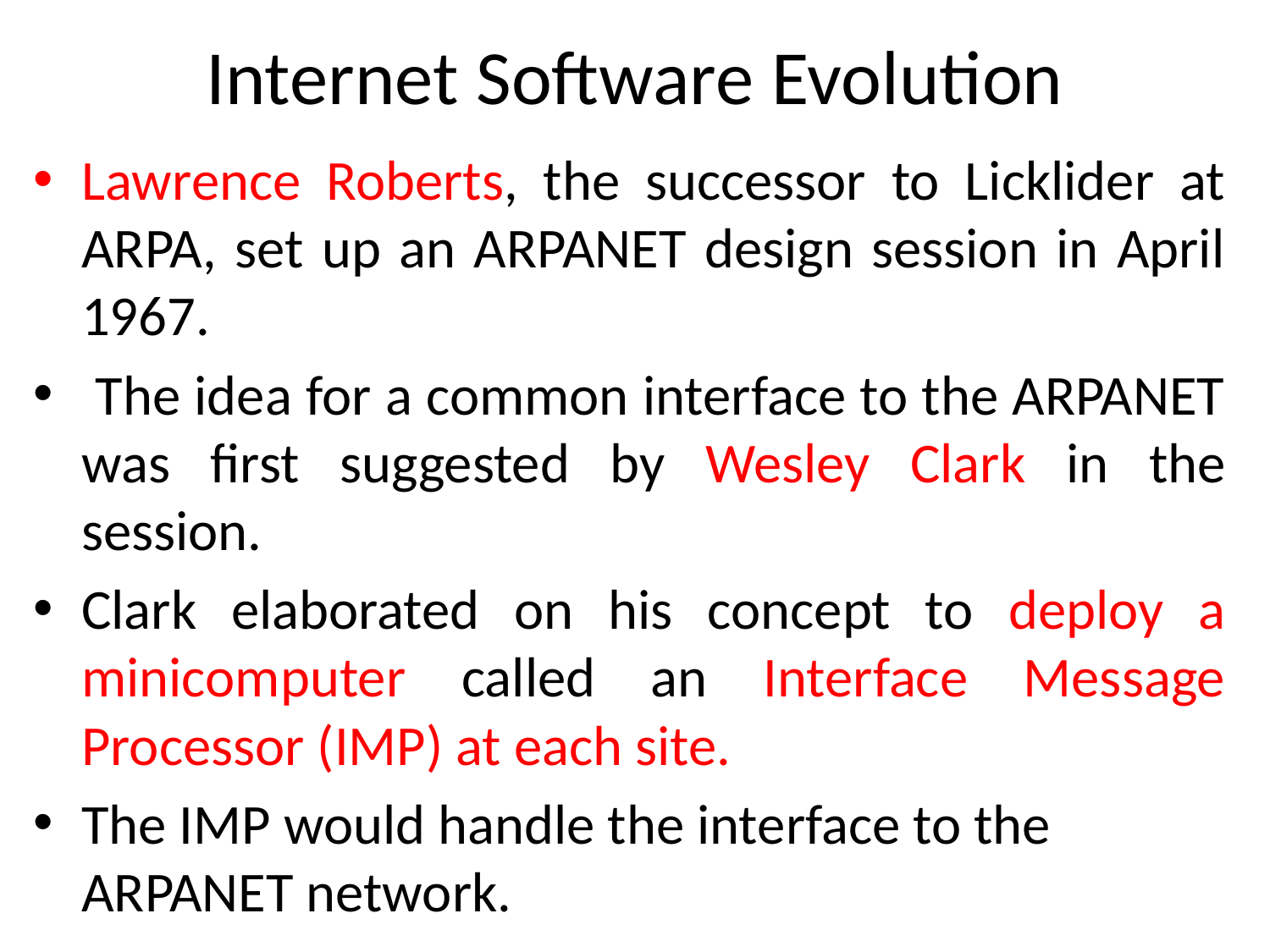

# Internet Software Evolution
Lawrence Roberts, the successor to Licklider at ARPA, set up an ARPANET design session in April 1967.
 The idea for a common interface to the ARPANET was first suggested by Wesley Clark in the session.
Clark elaborated on his concept to deploy a minicomputer called an Interface Message Processor (IMP) at each site.
The IMP would handle the interface to the ARPANET network.